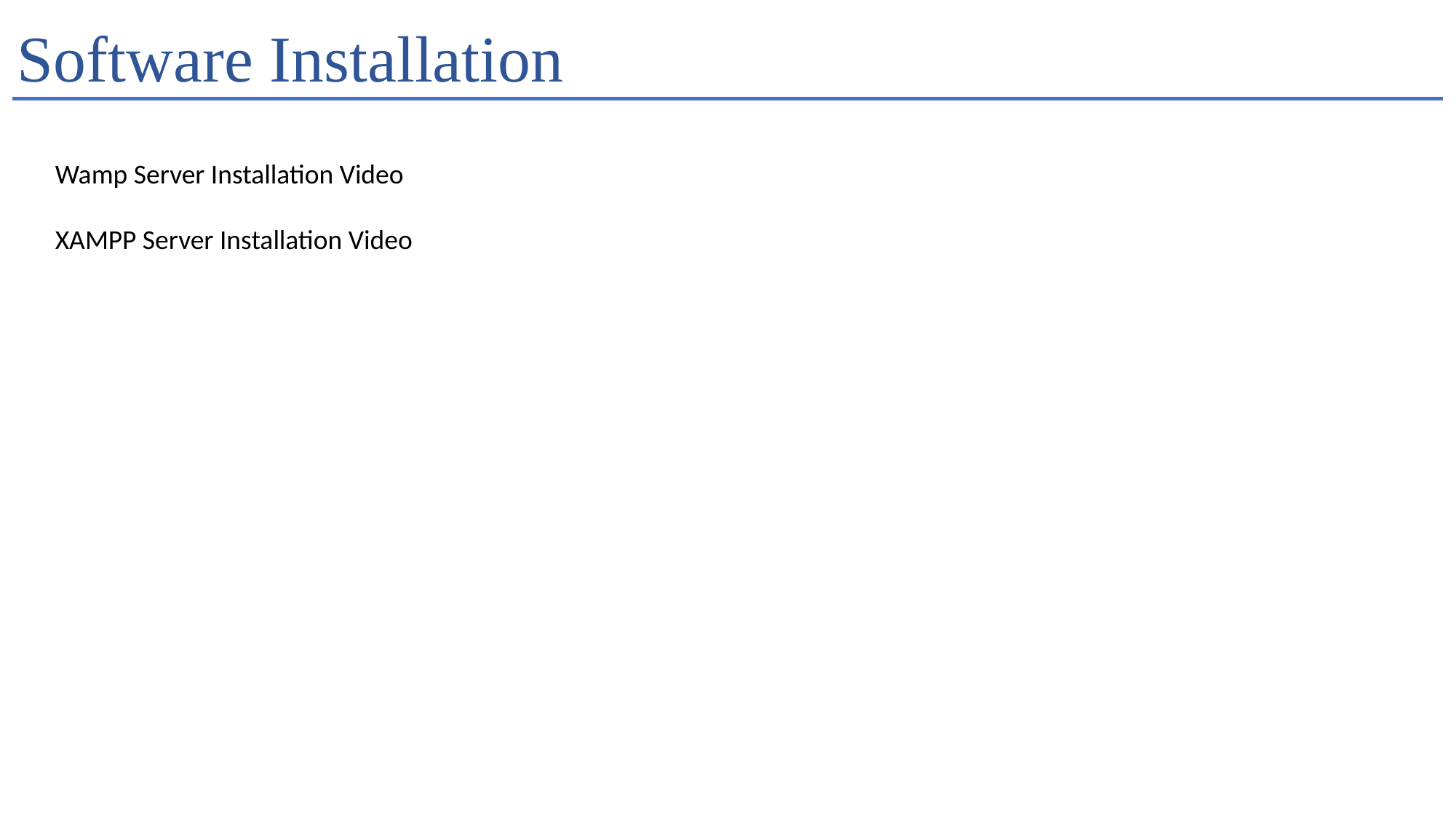

# Software Installation
Wamp Server Installation Video

XAMPP Server Installation Video